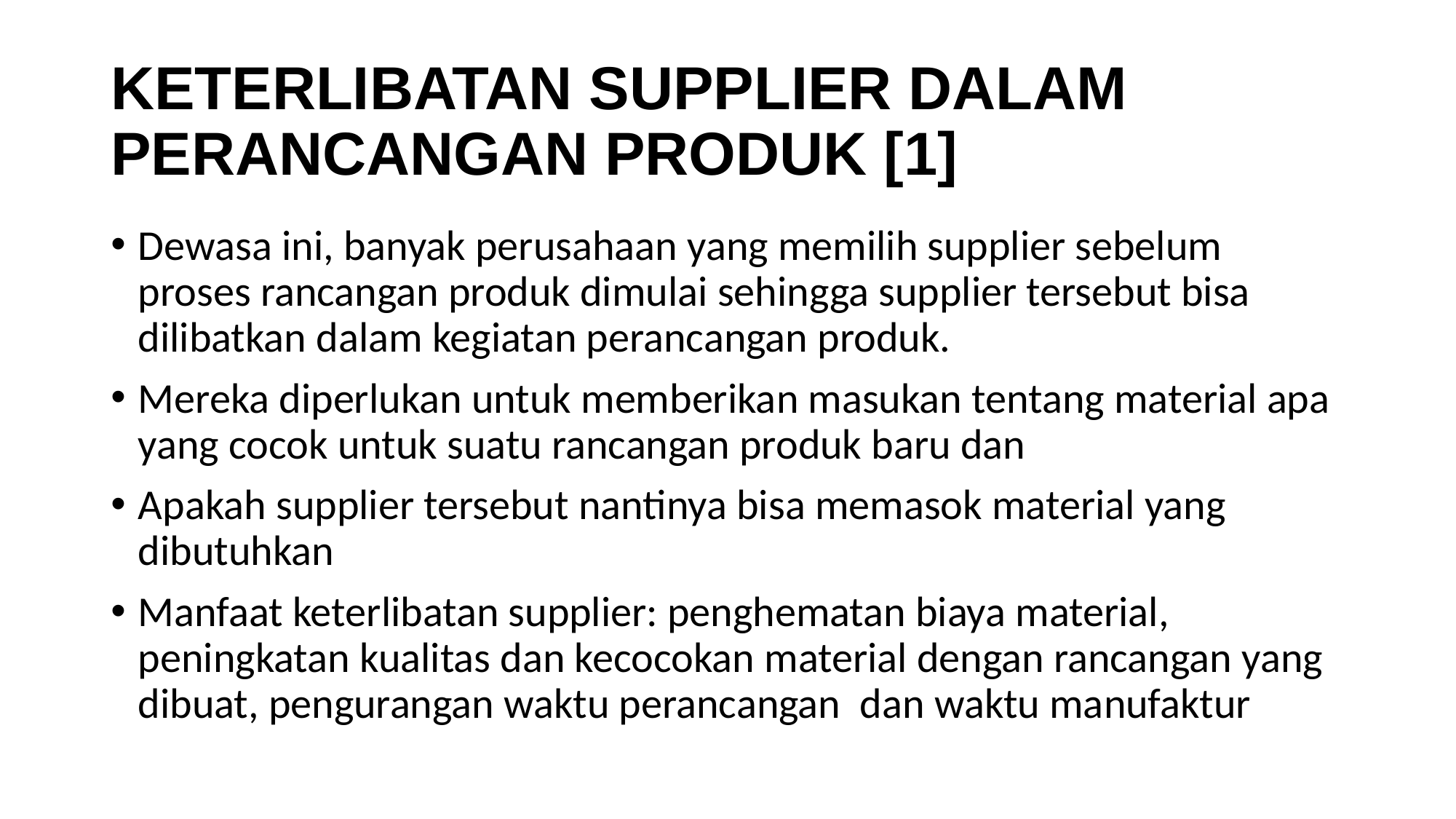

# KETERLIBATAN SUPPLIER DALAM PERANCANGAN PRODUK [1]
Dewasa ini, banyak perusahaan yang memilih supplier sebelum proses rancangan produk dimulai sehingga supplier tersebut bisa dilibatkan dalam kegiatan perancangan produk.
Mereka diperlukan untuk memberikan masukan tentang material apa yang cocok untuk suatu rancangan produk baru dan
Apakah supplier tersebut nantinya bisa memasok material yang dibutuhkan
Manfaat keterlibatan supplier: penghematan biaya material, peningkatan kualitas dan kecocokan material dengan rancangan yang dibuat, pengurangan waktu perancangan  dan waktu manufaktur